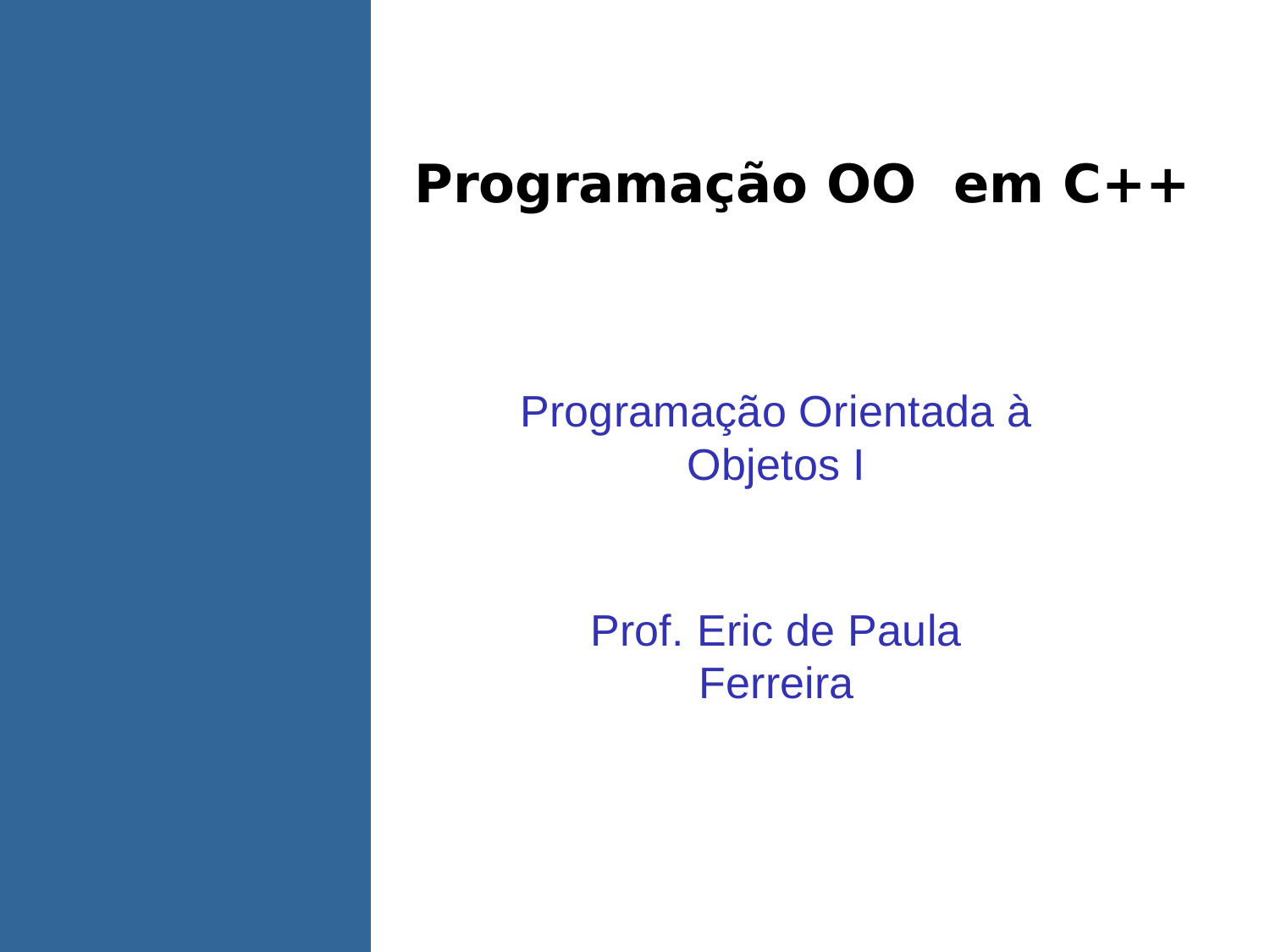

Programação OO  em C++
Programação Orientada à Objetos I

Prof. Eric de Paula Ferreira